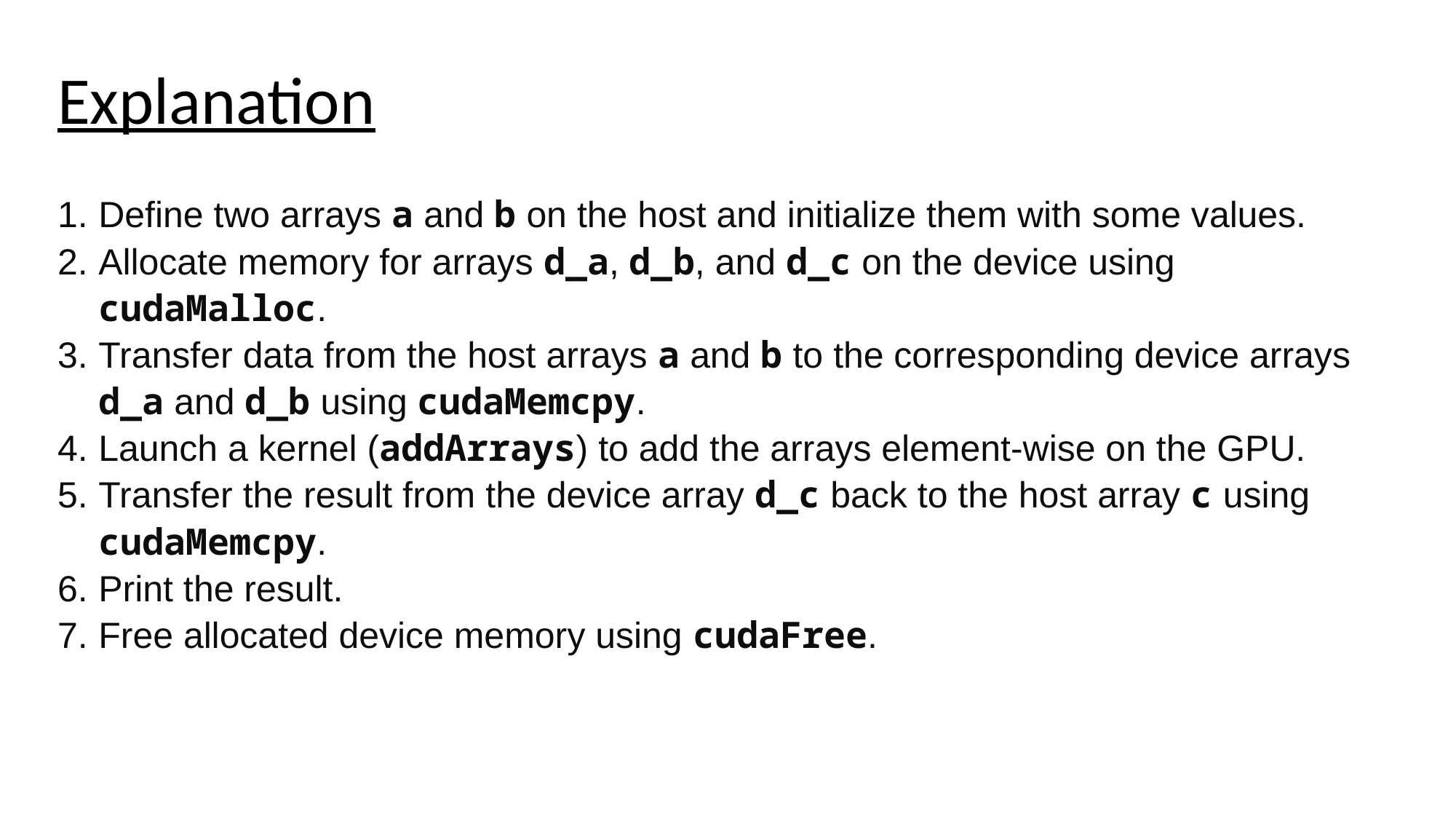

# Explanation
Define two arrays a and b on the host and initialize them with some values.
Allocate memory for arrays d_a, d_b, and d_c on the device using cudaMalloc.
Transfer data from the host arrays a and b to the corresponding device arrays d_a and d_b using cudaMemcpy.
Launch a kernel (addArrays) to add the arrays element-wise on the GPU.
Transfer the result from the device array d_c back to the host array c using cudaMemcpy.
Print the result.
Free allocated device memory using cudaFree.